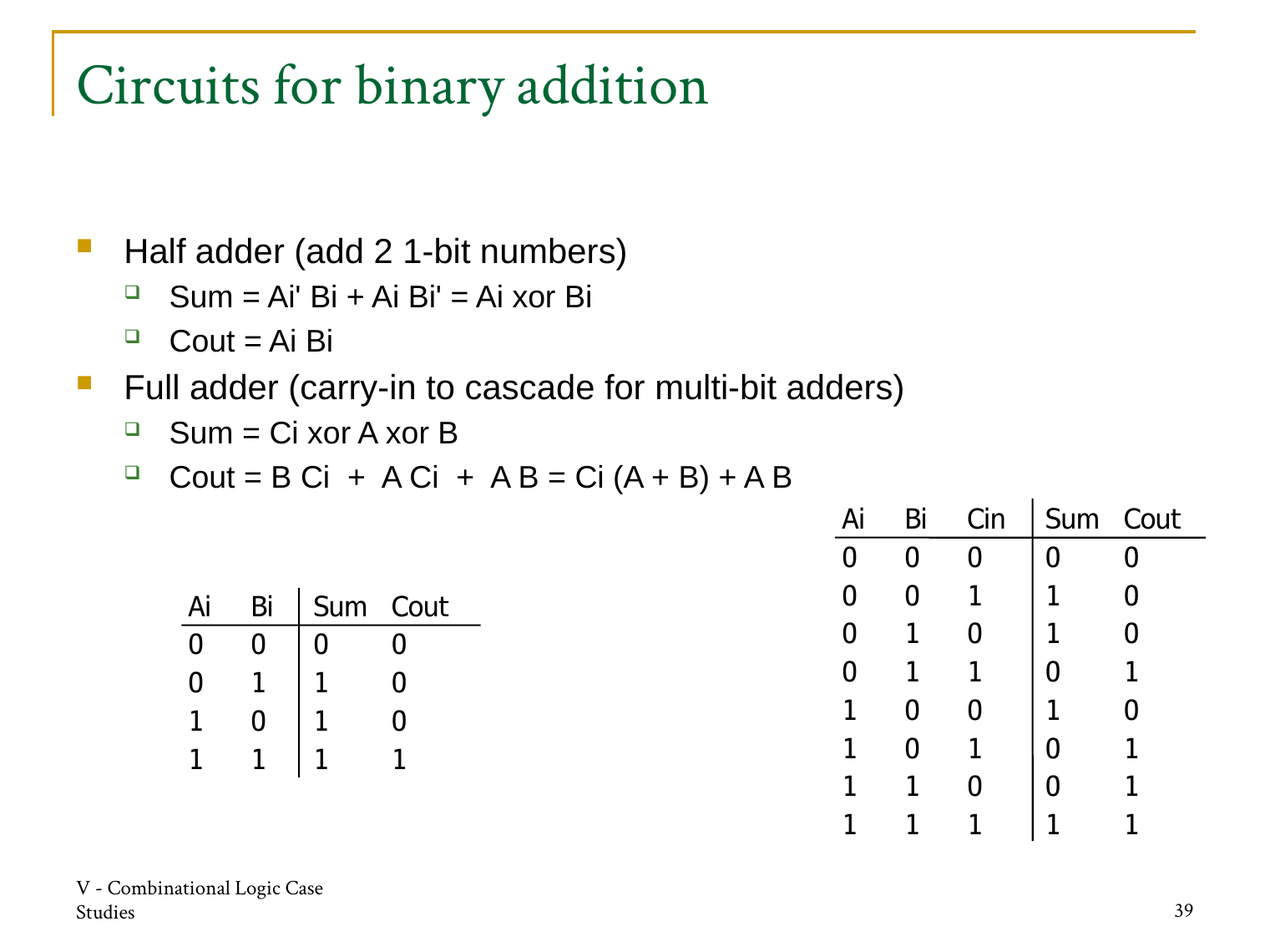

# Circuits for binary addition
Half adder (add 2 1-bit numbers)
Sum = Ai' Bi + Ai Bi' = Ai xor Bi
Cout = Ai Bi
Full adder (carry-in to cascade for multi-bit adders)
Sum = Ci xor A xor B
Cout = B Ci  +  A Ci  +  A B = Ci (A + B) + A B
Ai	Bi	Cin	Sum	Cout
0	0	0	0	0
0	0	1	1	0
0	1	0	1	0
0	1	1	0	1
1	0	0	1	0
1	0	1	0	1
1	1	0	0	1
1	1	1	1	1

Ai	Bi	Sum	Cout
0	0	0	0
0	1	1	0
1	0	1	0
1	1	1	1

V - Combinational Logic Case Studies
39